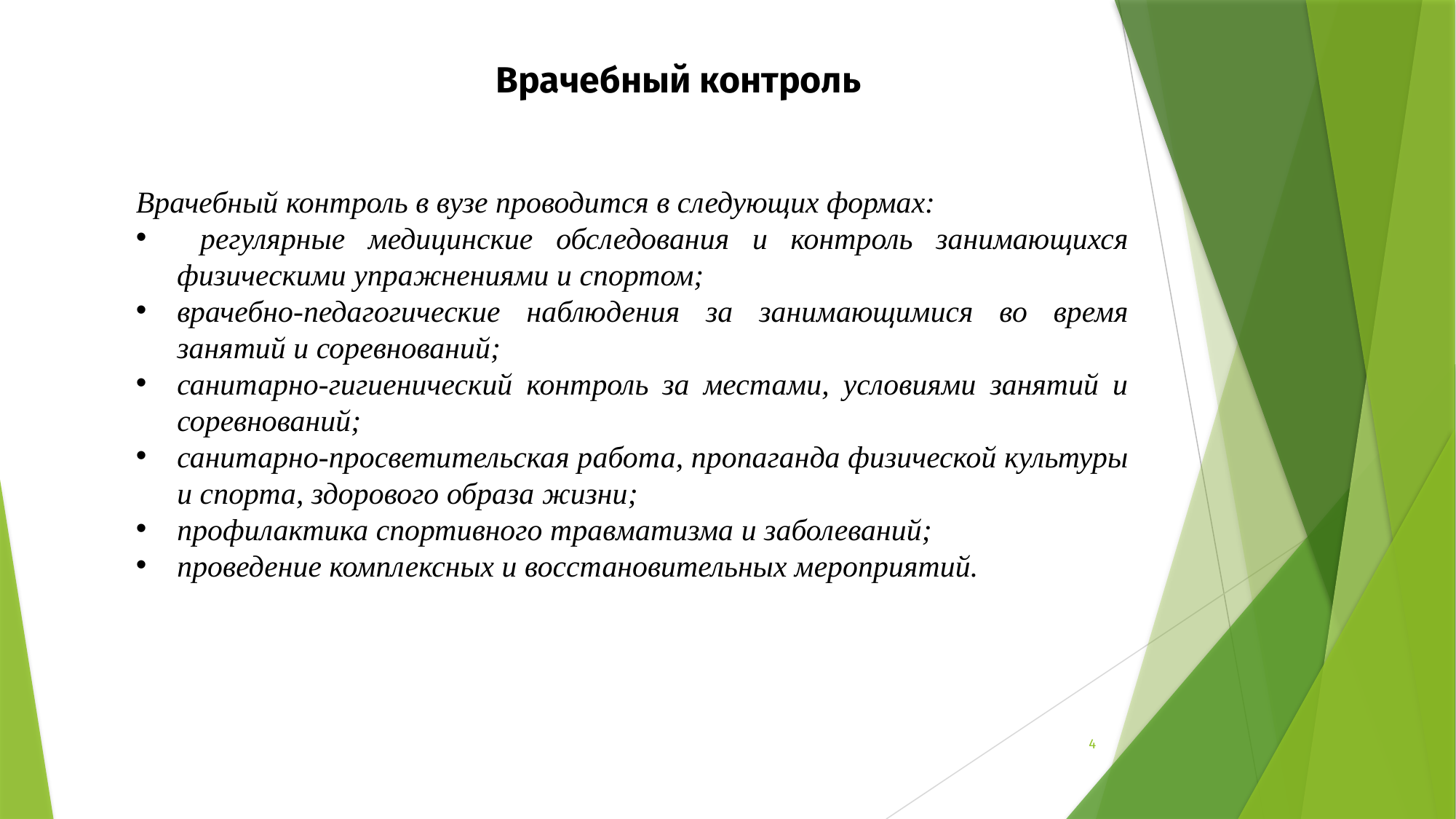

Врачебный контроль
Врачебный контроль в вузе проводится в следующих формах:
 регулярные медицинские обследования и контроль занимающихся физическими упражнениями и спортом;
врачебно-педагогические наблюдения за занимающимися во время занятий и соревнований;
санитарно-гигиенический контроль за местами, условиями занятий и соревнований;
санитарно-просветительская работа, пропаганда физической культуры и спорта, здорового образа жизни;
профилактика спортивного травматизма и заболеваний;
проведение комплексных и восстановительных мероприятий.
4